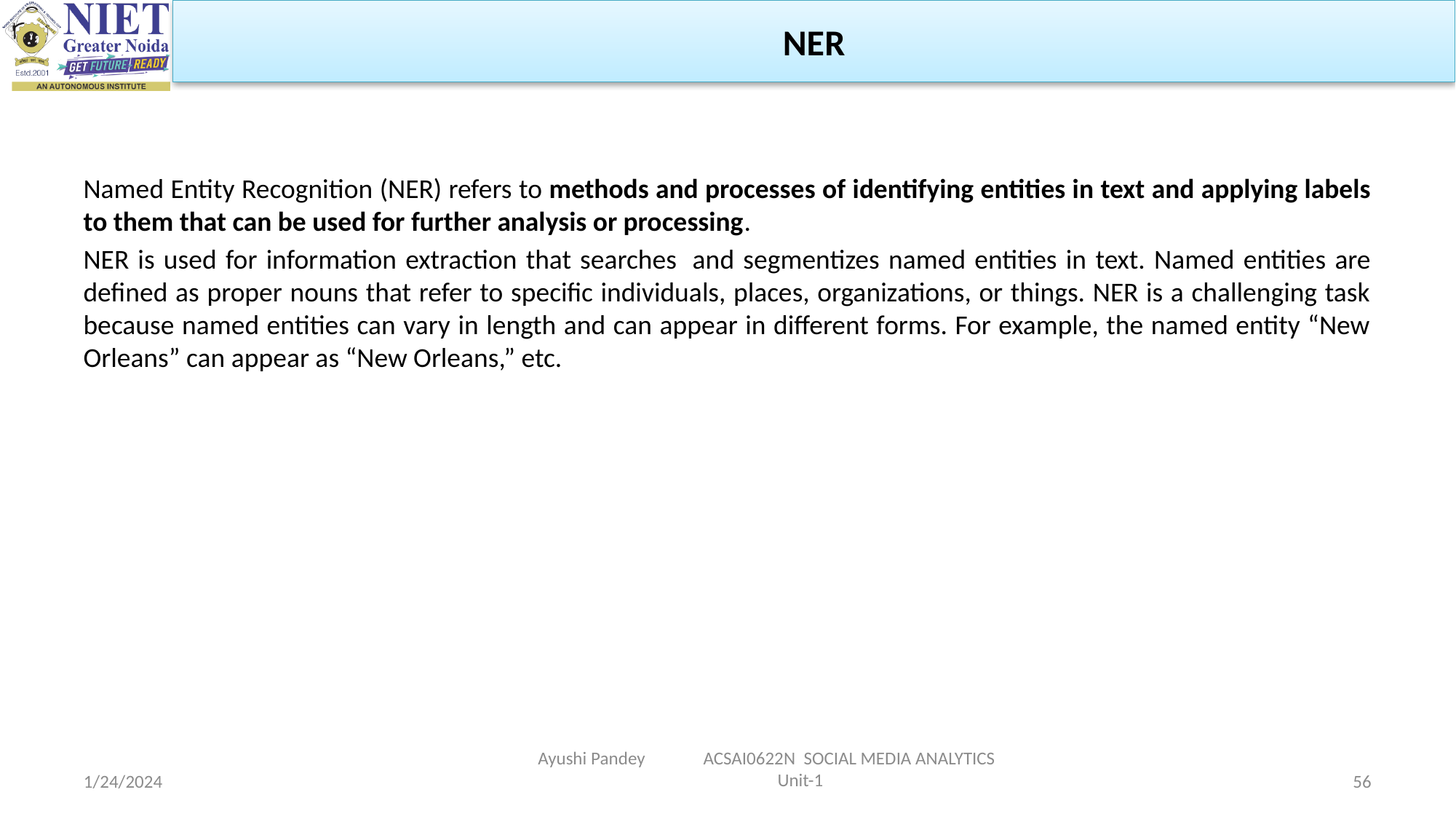

NER
Named Entity Recognition (NER) refers to methods and processes of identifying entities in text and applying labels to them that can be used for further analysis or processing.
NER is used for information extraction that searches  and segmentizes named entities in text. Named entities are defined as proper nouns that refer to specific individuals, places, organizations, or things. NER is a challenging task because named entities can vary in length and can appear in different forms. For example, the named entity “New Orleans” can appear as “New Orleans,” etc.

Ayushi Pandey              ACSAI0622N  SOCIAL MEDIA ANALYTICS                 Unit-1
1/24/2024
56